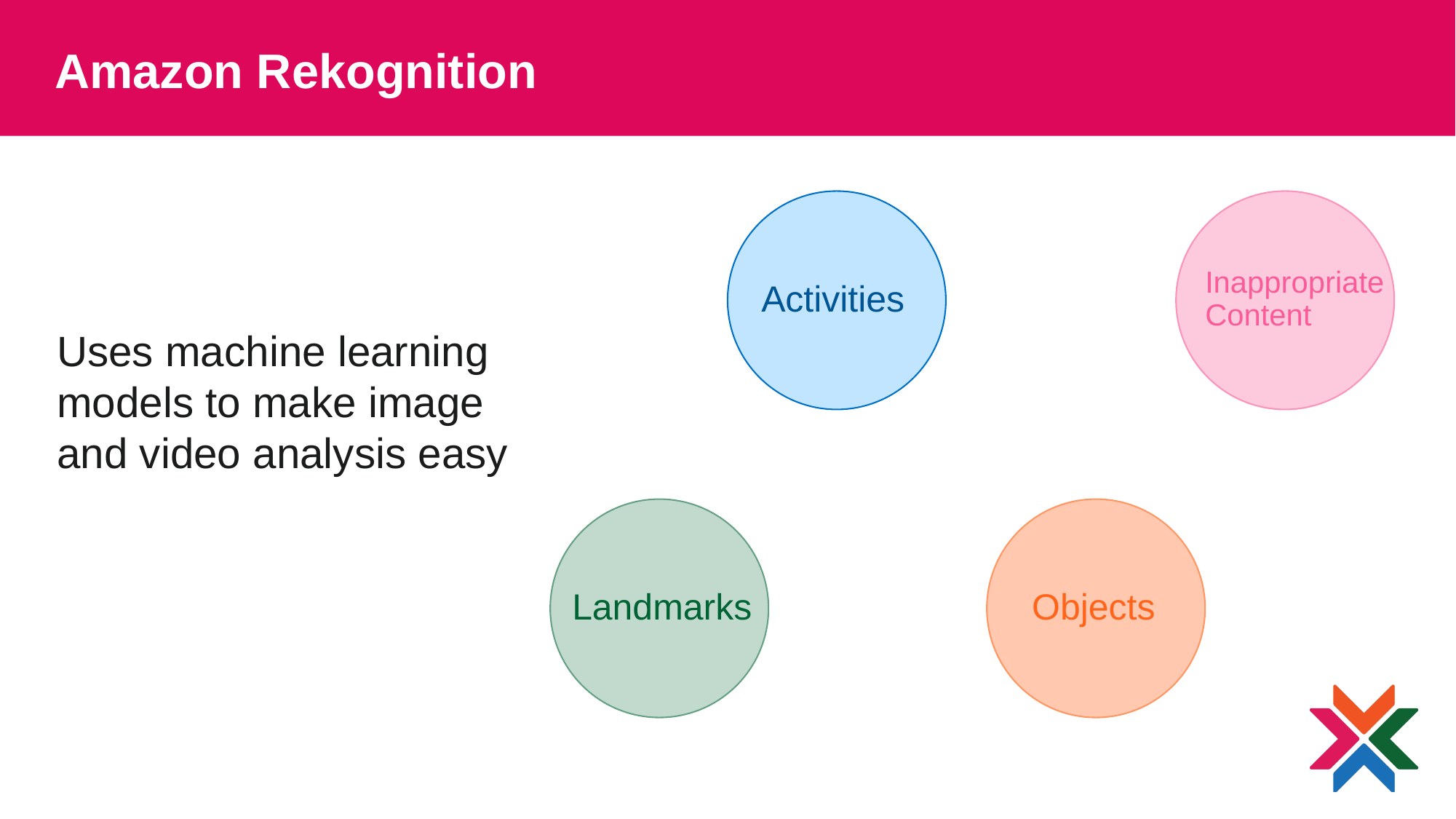

# Amazon Rekognition

Inappropriate Content

Activities
Uses machine learning models to make image and video analysis easy

Objects

Landmarks